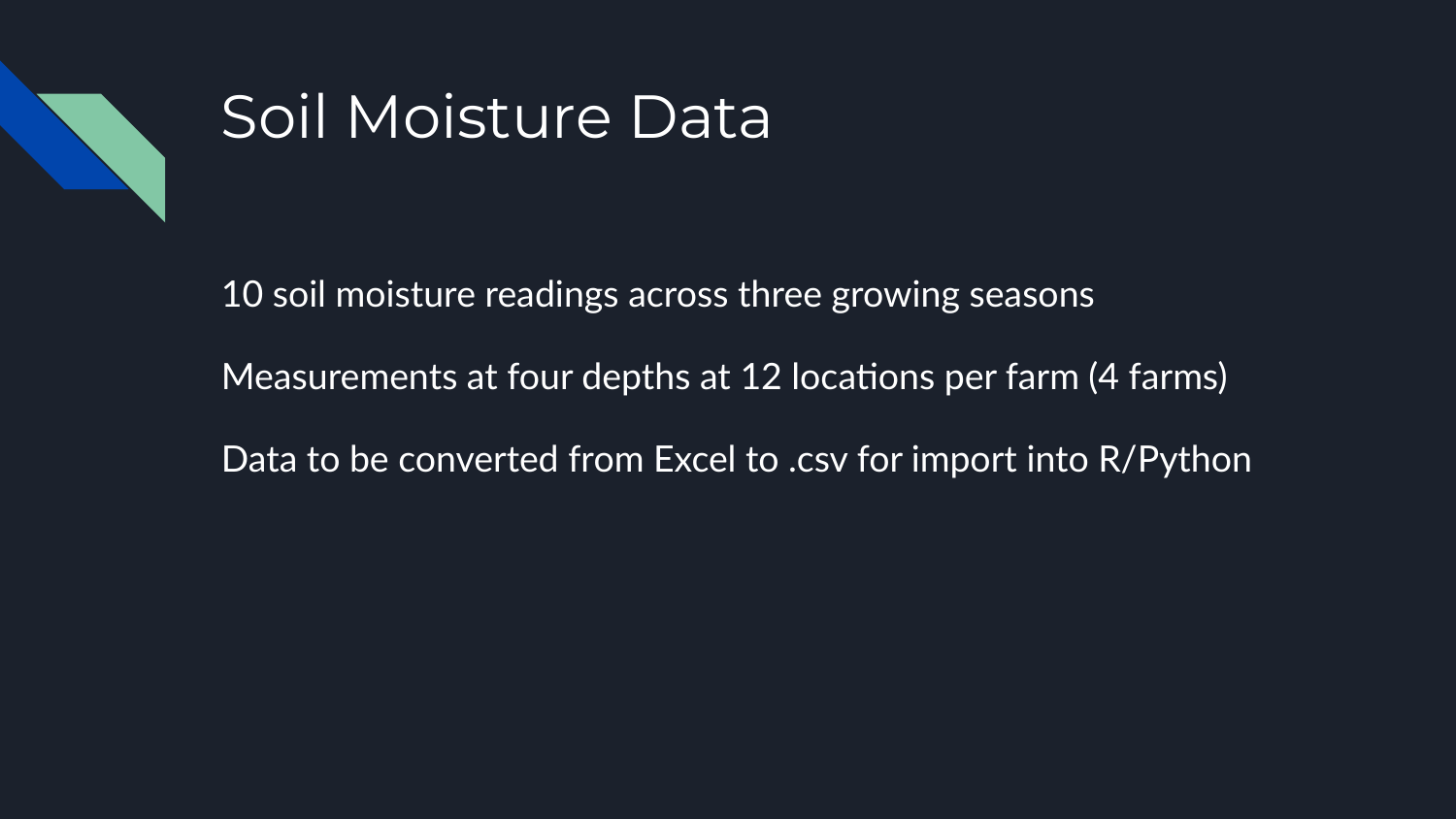

# Soil Moisture Data
10 soil moisture readings across three growing seasons
Measurements at four depths at 12 locations per farm (4 farms)
Data to be converted from Excel to .csv for import into R/Python